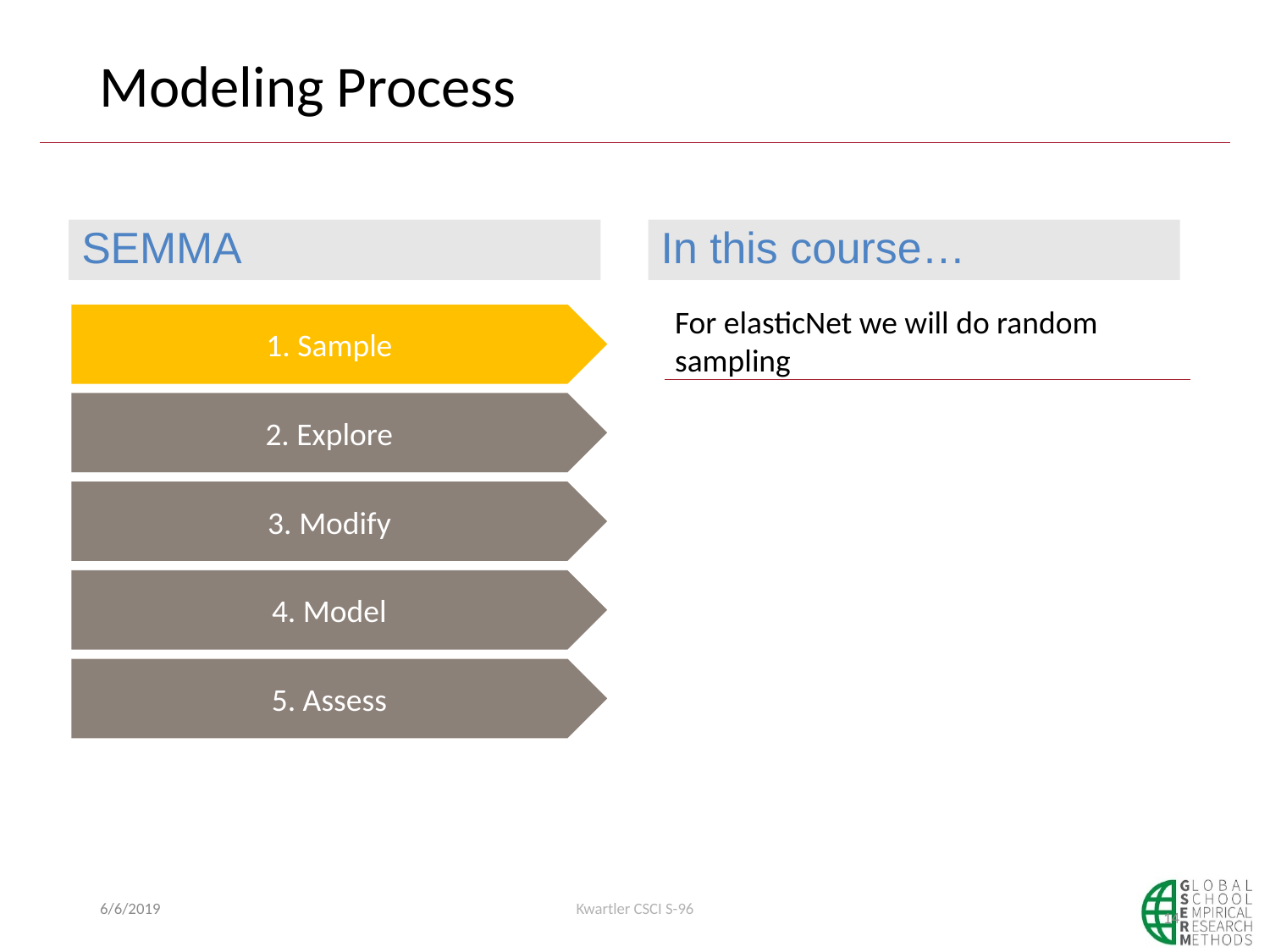

# Modeling Process
SEMMA
In this course…
For elasticNet we will do random sampling
1. Sample
2. Explore
3. Modify
4. Model
5. Assess
14
6/6/2019
Kwartler CSCI S-96